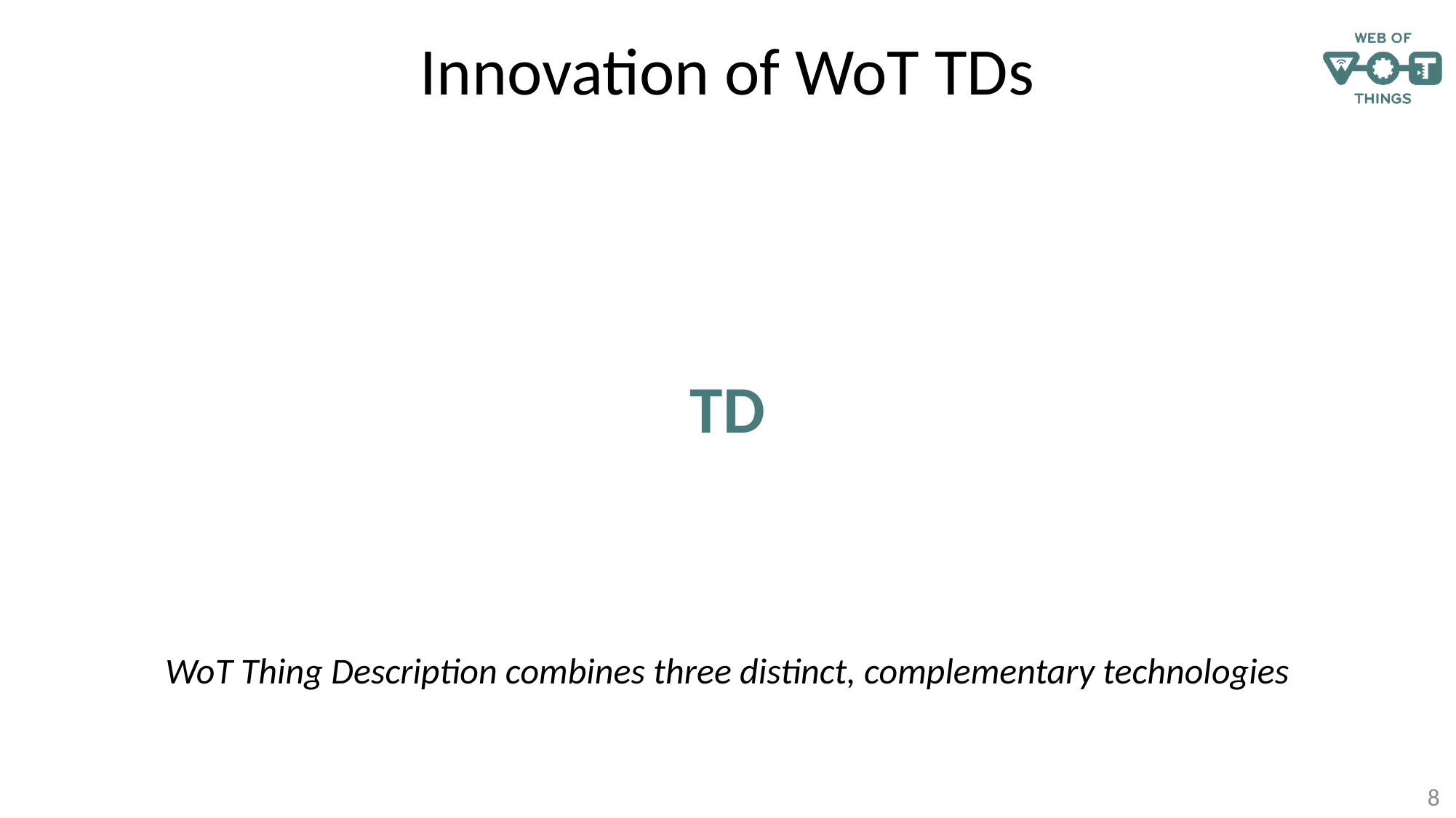

# Innovation of WoT TDs
TD
WoT Thing Description combines three distinct, complementary technologies
8